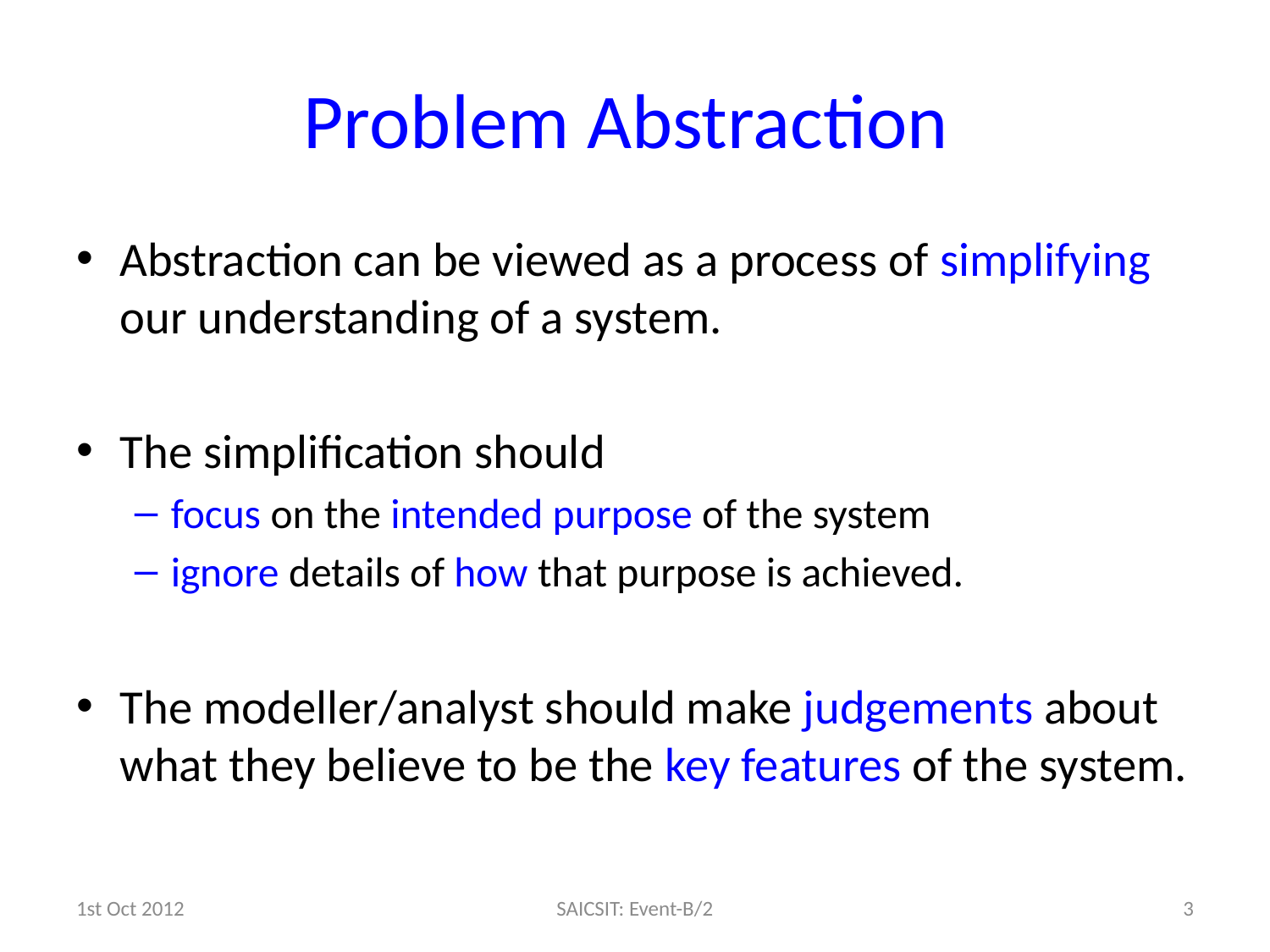

# Problem Abstraction
Abstraction can be viewed as a process of simplifying our understanding of a system.

The simplification should
focus on the intended purpose of the system
ignore details of how that purpose is achieved.

The modeller/analyst should make judgements about what they believe to be the key features of the system.
1st Oct 2012
SAICSIT: Event-B/2
3